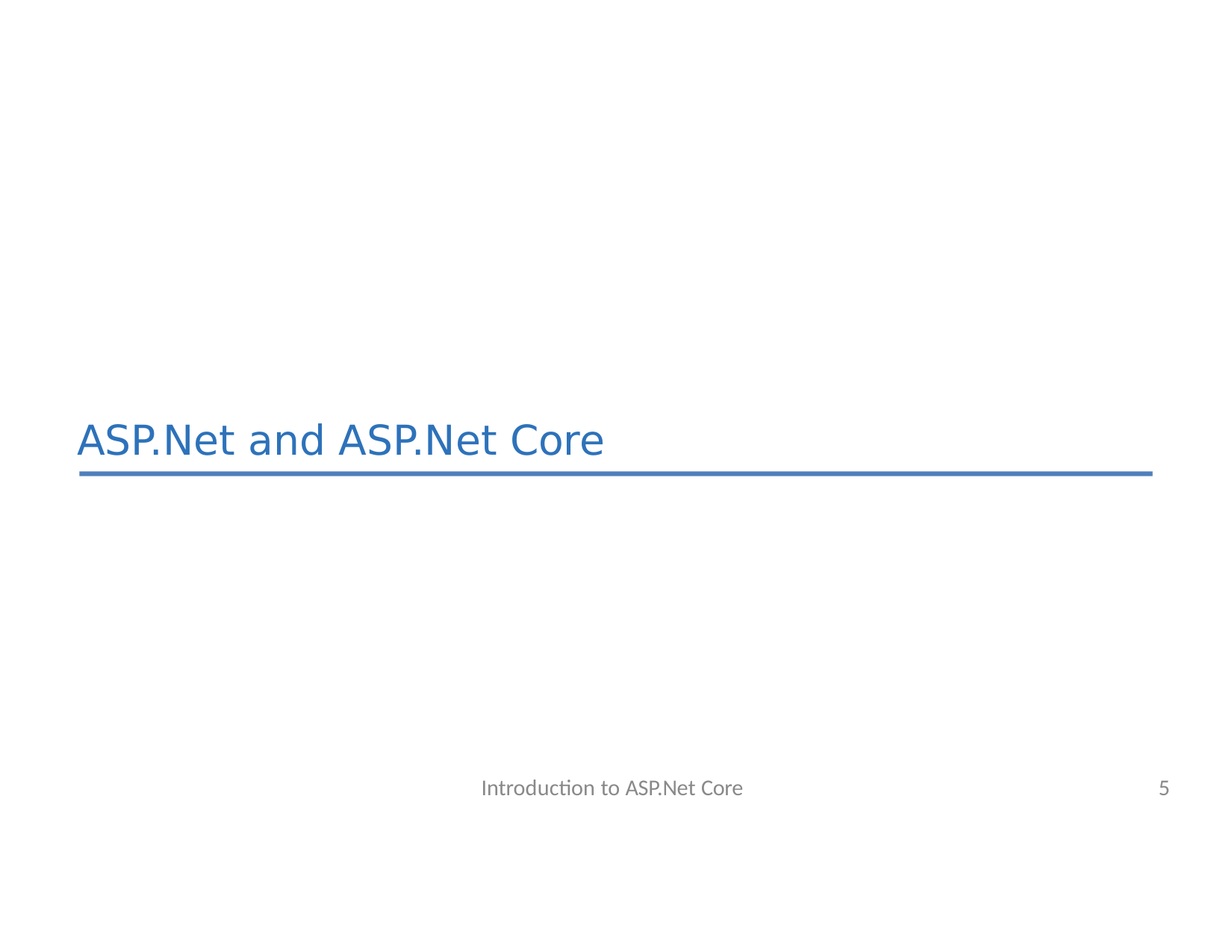

# ASP.Net and ASP.Net Core
Introduction to ASP.Net Core
5